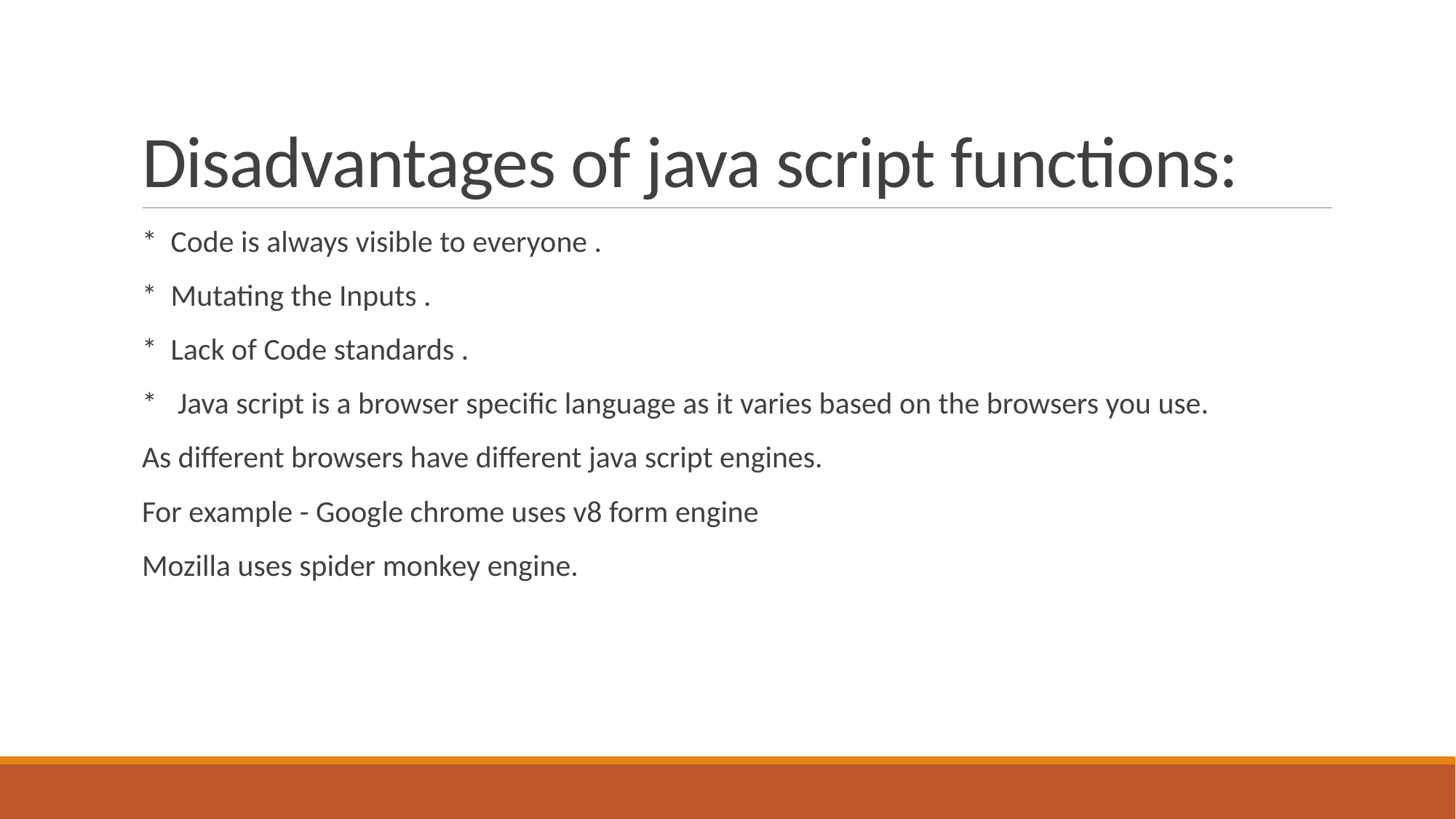

# Disadvantages of java script functions:
*  Code is always visible to everyone .
*  Mutating the Inputs .
*  Lack of Code standards .
*   Java script is a browser specific language as it varies based on the browsers you use.
As different browsers have different java script engines.
For example - Google chrome uses v8 form engine
Mozilla uses spider monkey engine.